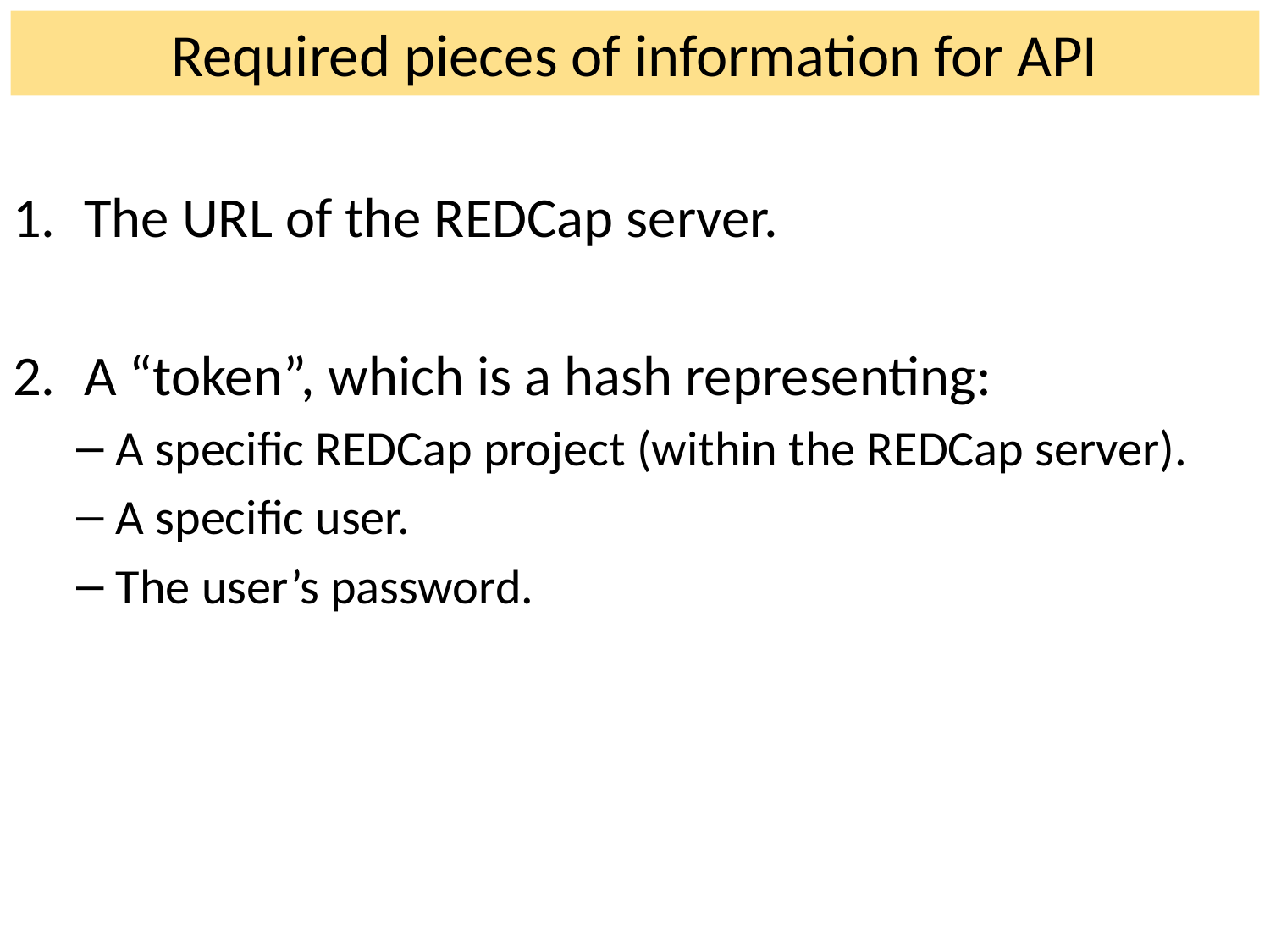

# Required pieces of information for API

The URL of the REDCap server.

A “token”, which is a hash representing:
A specific REDCap project (within the REDCap server).
A specific user.
The user’s password.